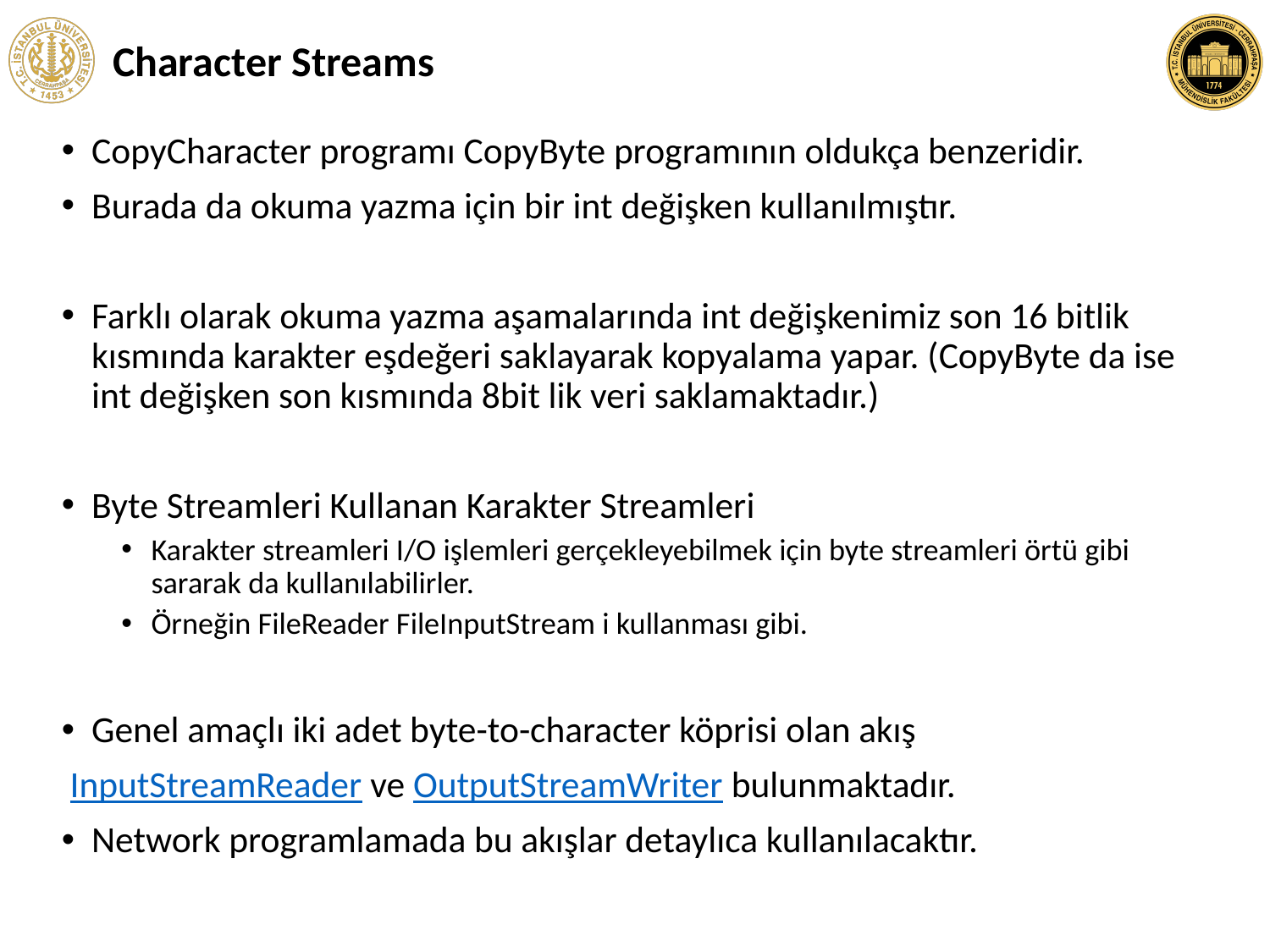

# Character Streams
CopyCharacter programı CopyByte programının oldukça benzeridir.
Burada da okuma yazma için bir int değişken kullanılmıştır.

Farklı olarak okuma yazma aşamalarında int değişkenimiz son 16 bitlik kısmında karakter eşdeğeri saklayarak kopyalama yapar. (CopyByte da ise int değişken son kısmında 8bit lik veri saklamaktadır.)

Byte Streamleri Kullanan Karakter Streamleri
Karakter streamleri I/O işlemleri gerçekleyebilmek için byte streamleri örtü gibi sararak da kullanılabilirler.
Örneğin FileReader FileInputStream i kullanması gibi.

Genel amaçlı iki adet byte-to-character köprisi olan akış
 InputStreamReader ve OutputStreamWriter bulunmaktadır.
Network programlamada bu akışlar detaylıca kullanılacaktır.